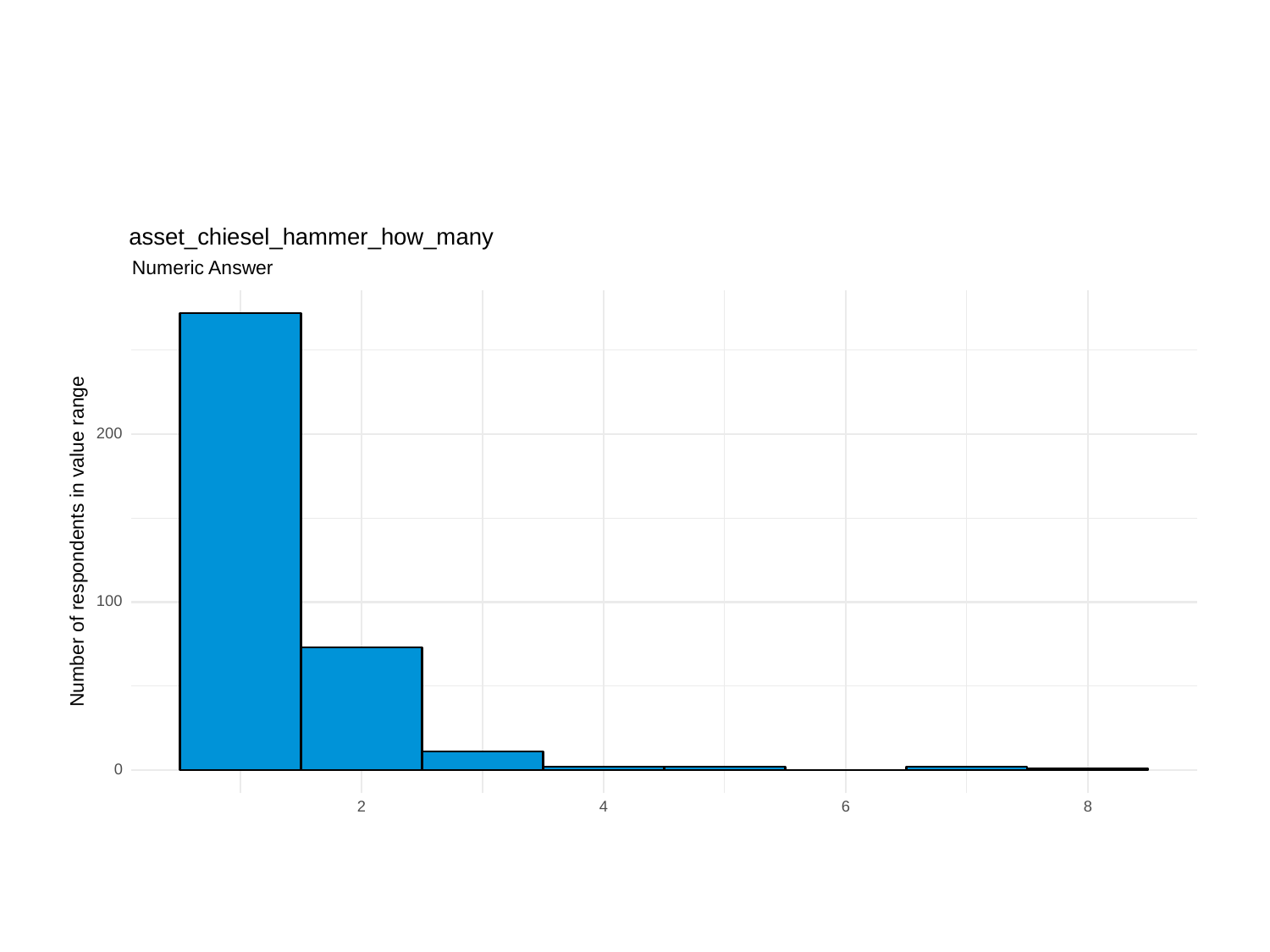

asset_chiesel_hammer_how_many
Numeric Answer

200

Number of respondents in value range
100

0

6
8
2
4